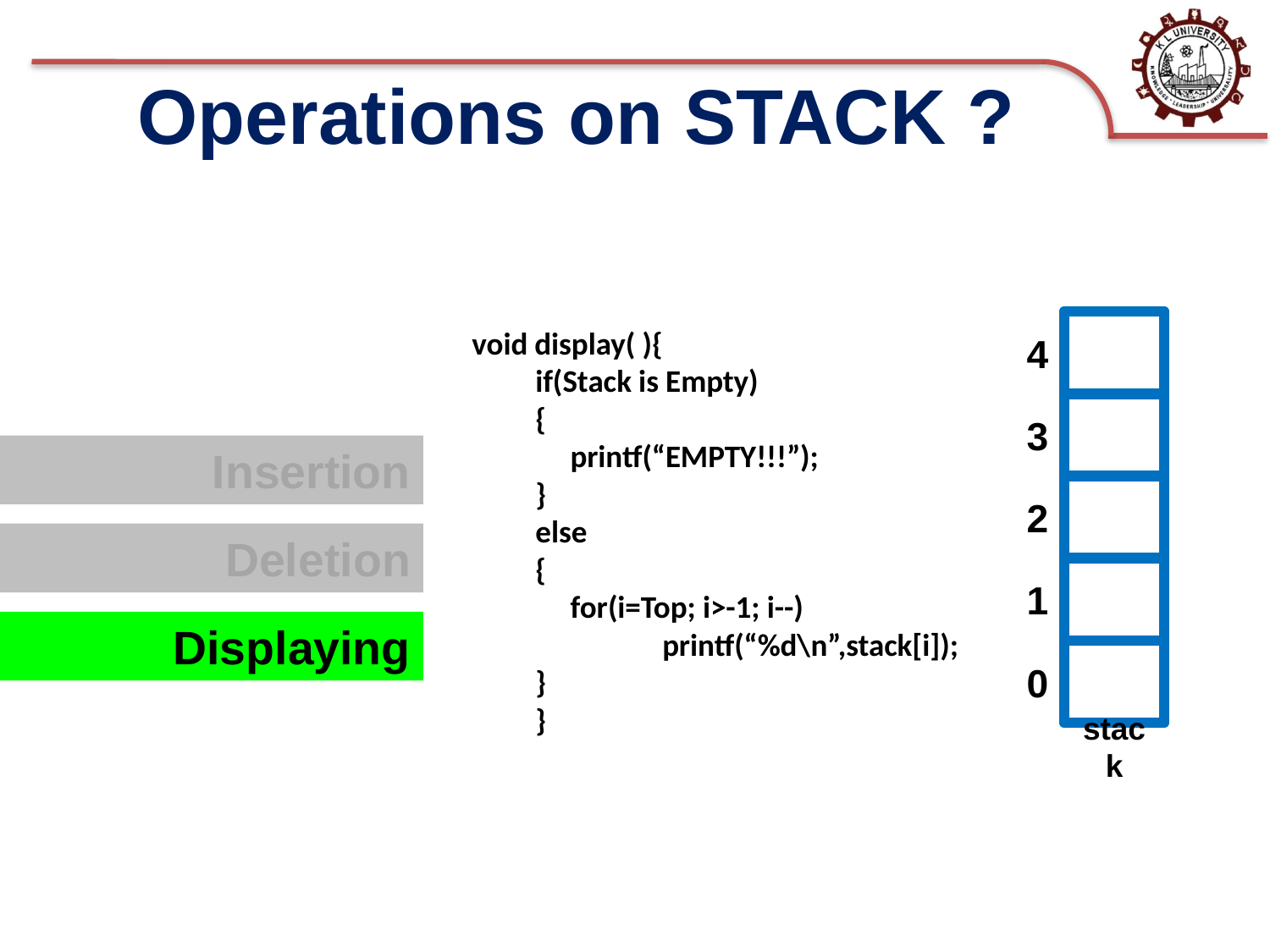

# Operations on STACK ?
4

void display( ){
if(Stack is Empty)
{
     printf(“EMPTY!!!”);
}
else
{
     for(i=Top; i>-1; i--)
	printf(“%d\n”,stack[i]);
}
}
3

Insertion
2

Deletion
1

Displaying
0

stack